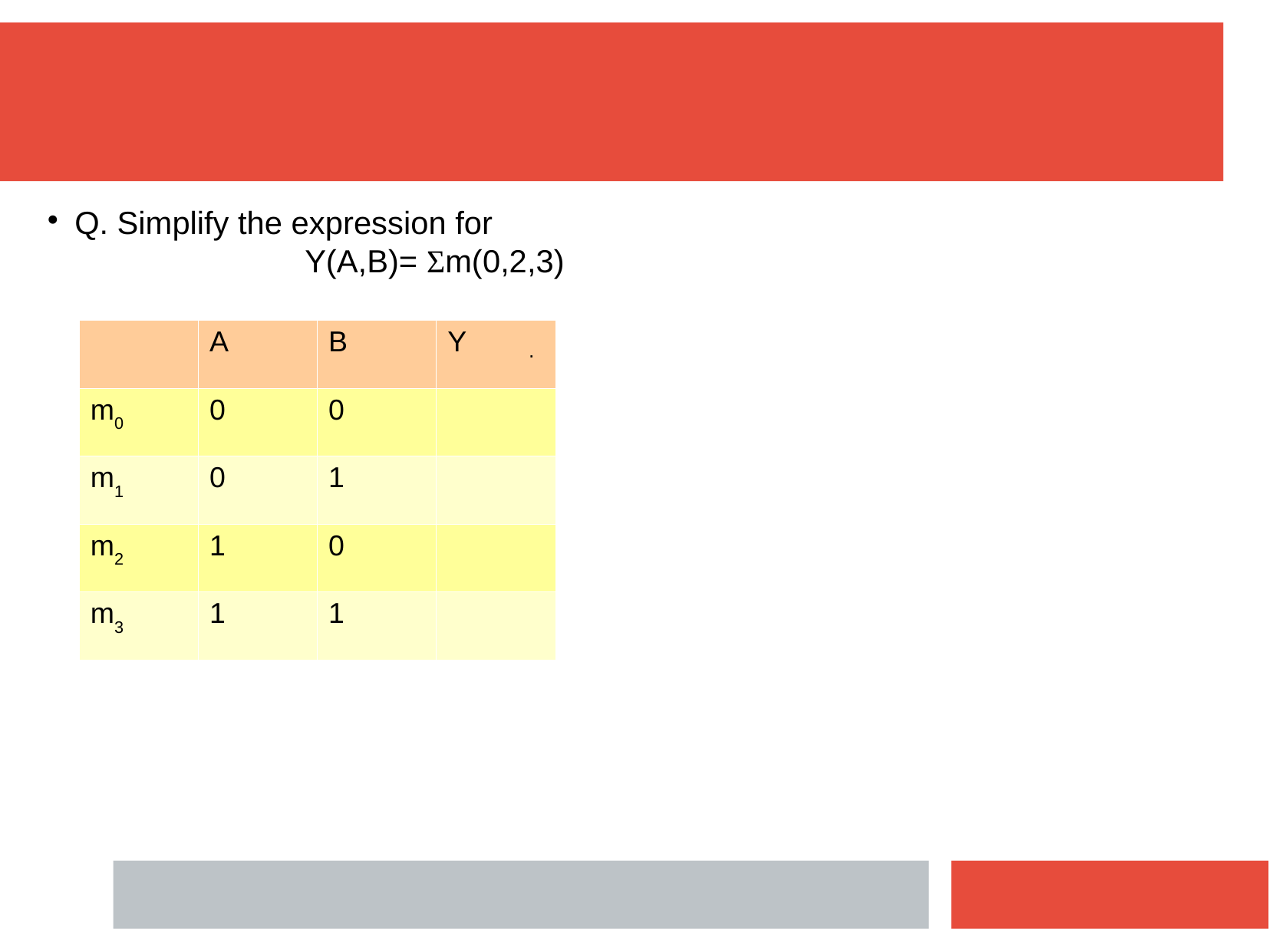

Q. Simplify the expression for
		Y(A,B)= Σm(0,2,3)
|  | A | B | Y |
| --- | --- | --- | --- |
| m0 | 0 | 0 |  |
| m1 | 0 | 1 |  |
| m2 | 1 | 0 |  |
| m3 | 1 | 1 |  |
.